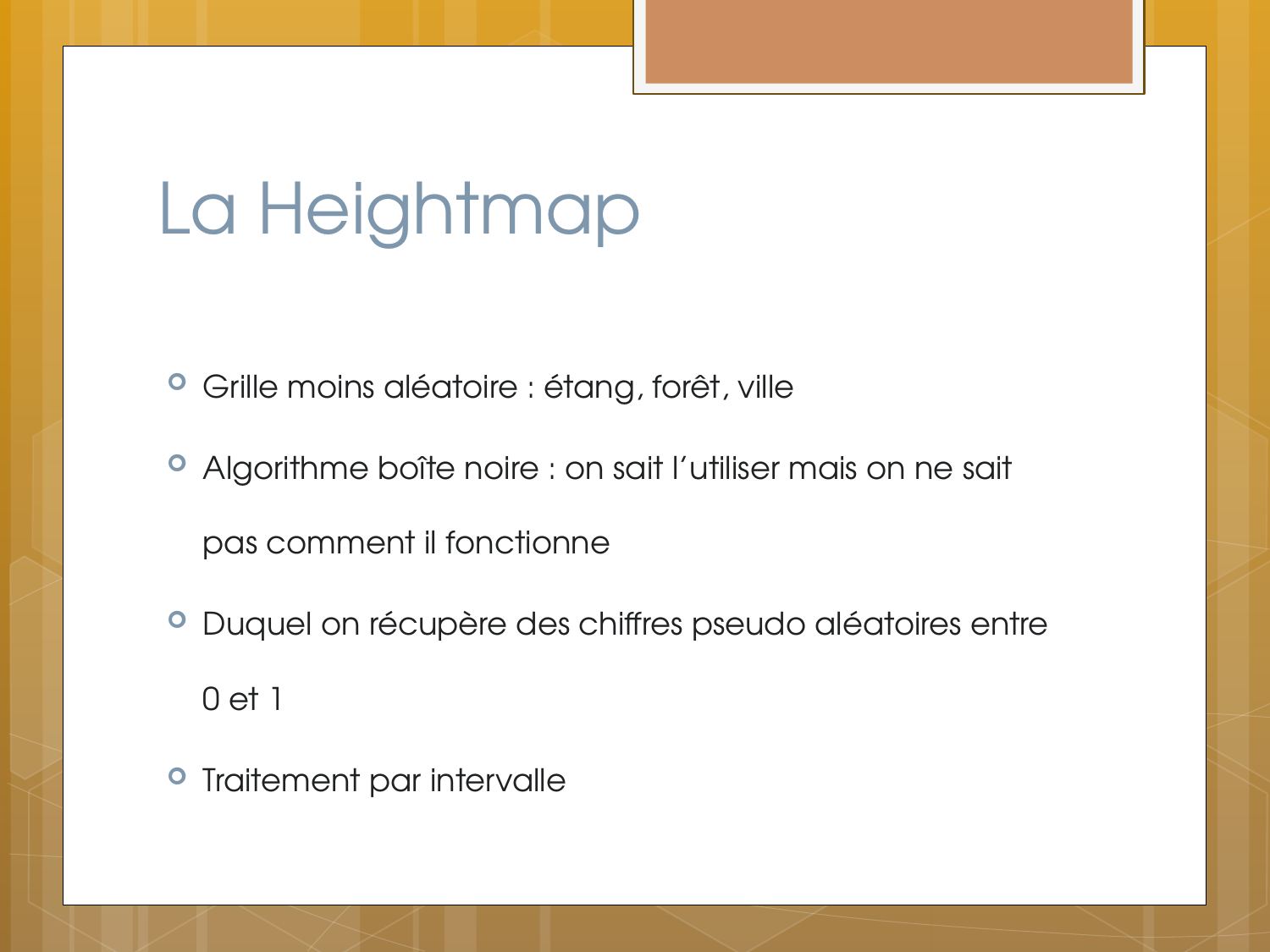

# La Heightmap
Grille moins aléatoire : étang, forêt, ville
Algorithme boîte noire : on sait l’utiliser mais on ne sait pas comment il fonctionne
Duquel on récupère des chiffres pseudo aléatoires entre 0 et 1
Traitement par intervalle